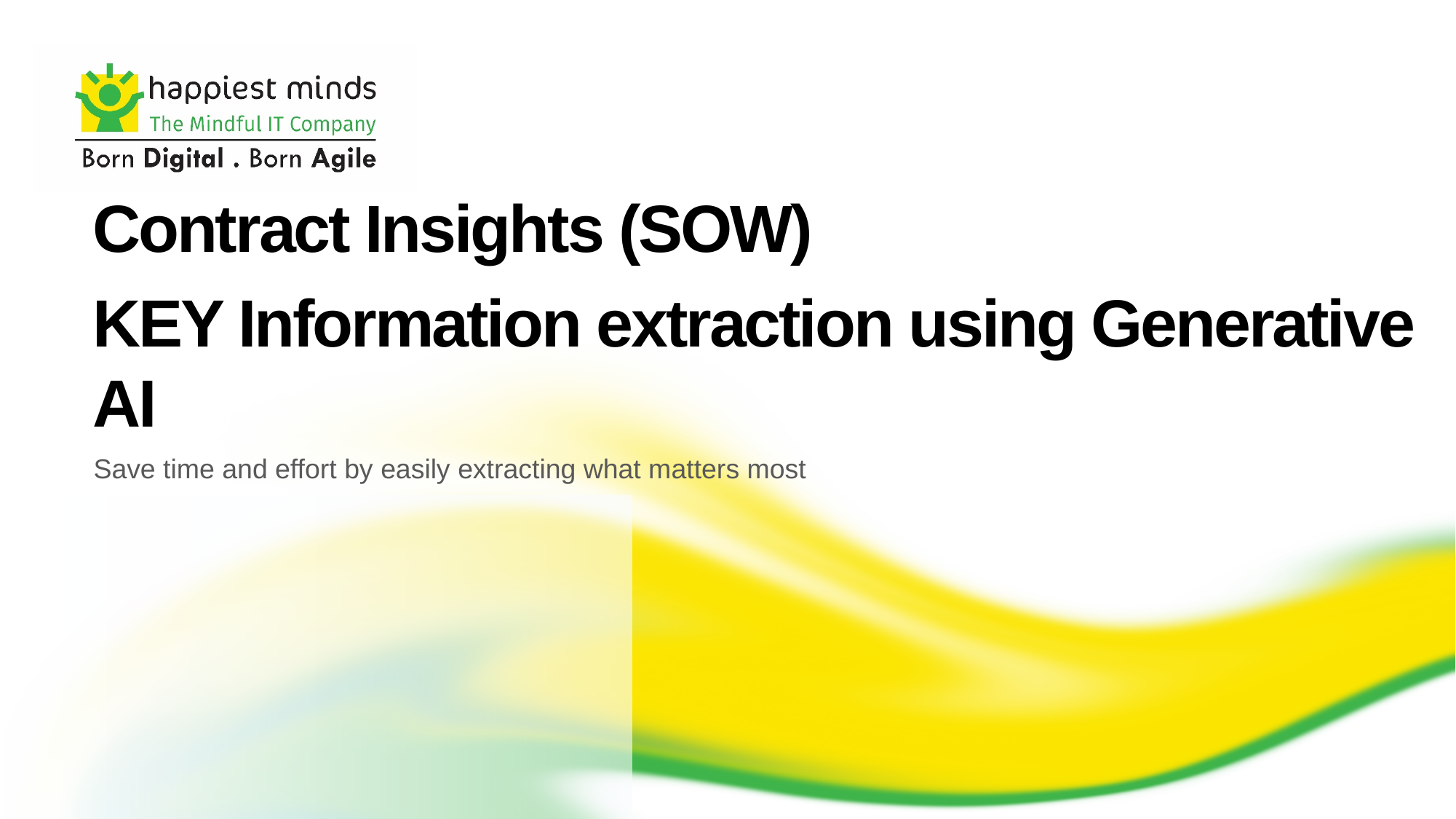

Contract Insights (SOW)
KEY Information extraction using Generative AI
Save time and effort by easily extracting what matters most